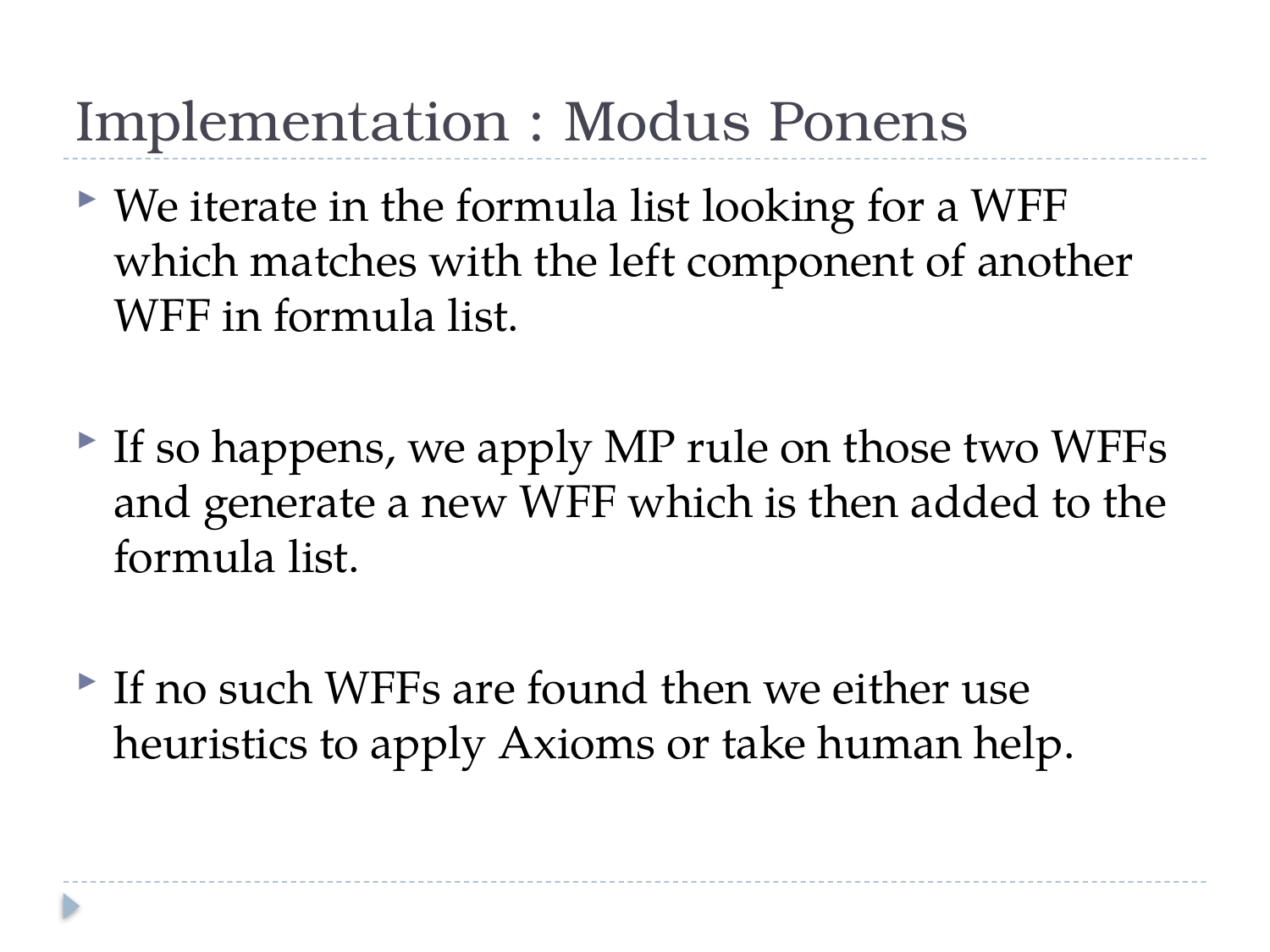

# Implementation : Modus Ponens
We iterate in the formula list looking for a WFF which matches with the left component of another WFF in formula list.

If so happens, we apply MP rule on those two WFFs and generate a new WFF which is then added to the formula list.

If no such WFFs are found then we either use heuristics to apply Axioms or take human help.